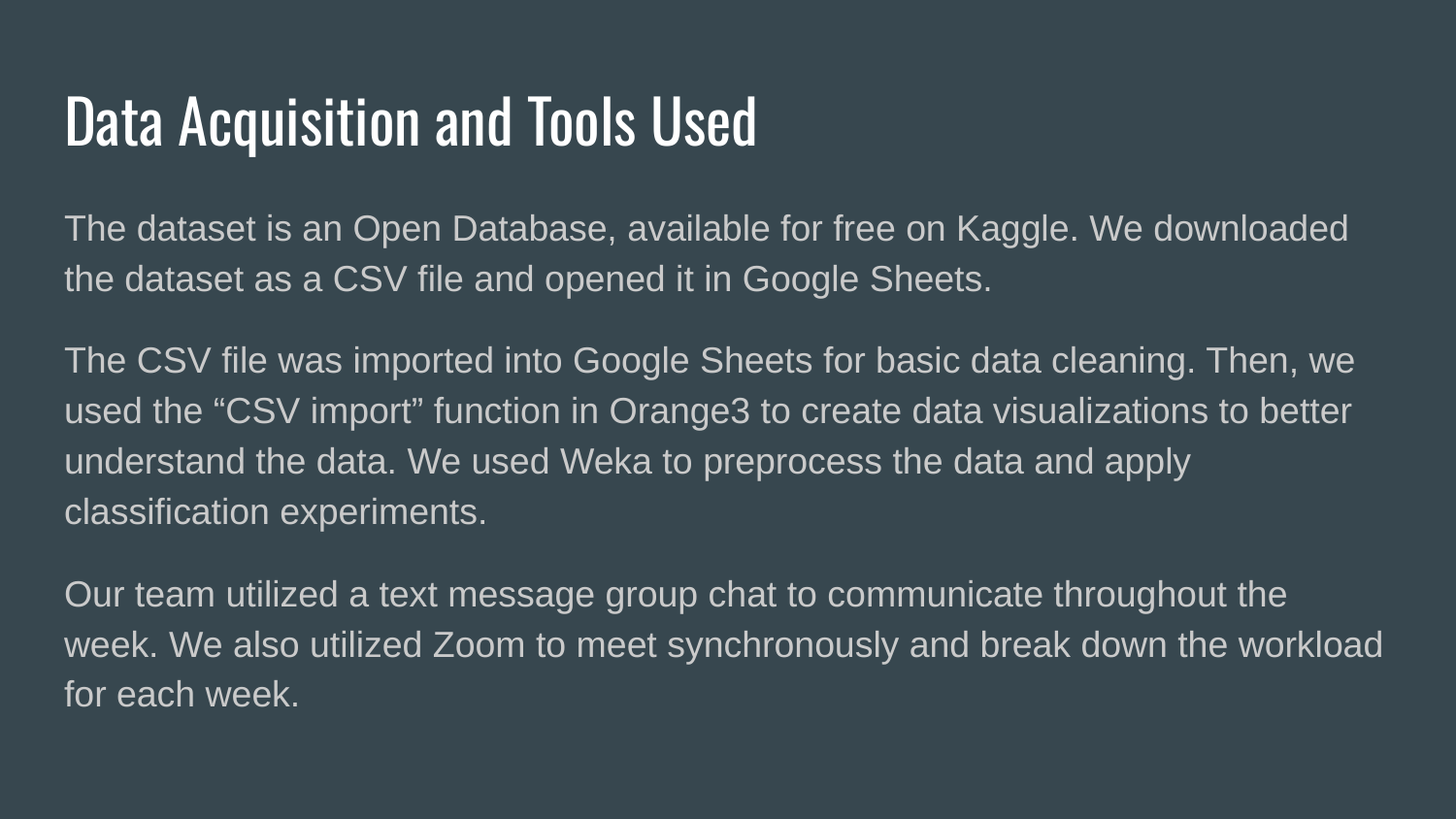

# Data Acquisition and Tools Used
The dataset is an Open Database, available for free on Kaggle. We downloaded the dataset as a CSV file and opened it in Google Sheets.
The CSV file was imported into Google Sheets for basic data cleaning. Then, we used the “CSV import” function in Orange3 to create data visualizations to better understand the data. We used Weka to preprocess the data and apply classification experiments.
Our team utilized a text message group chat to communicate throughout the week. We also utilized Zoom to meet synchronously and break down the workload for each week.